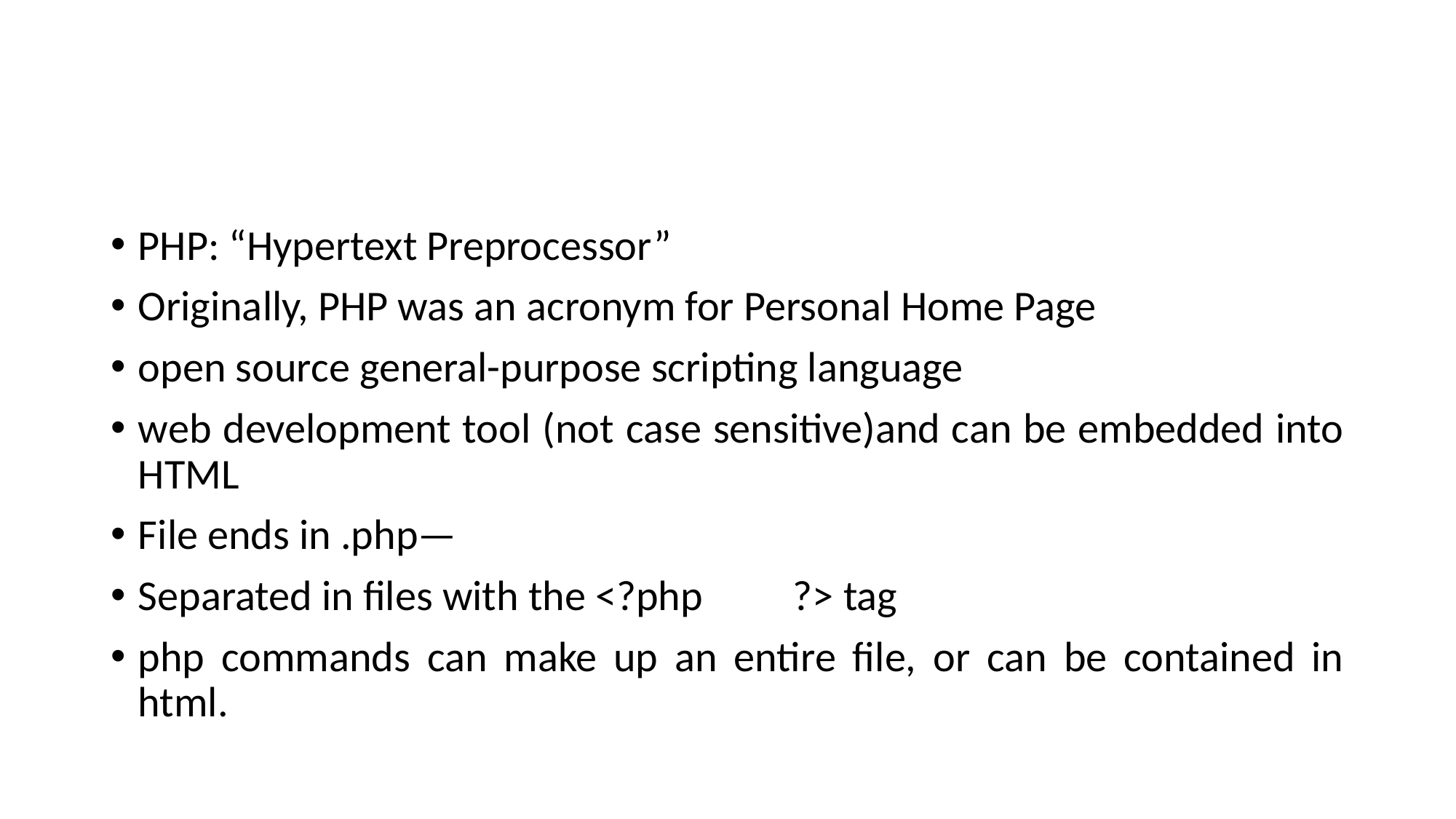

#
PHP: “Hypertext Preprocessor”
Originally, PHP was an acronym for Personal Home Page
open source general-purpose scripting language
web development tool (not case sensitive)and can be embedded into HTML
File ends in .php—
Separated in files with the <?php	?> tag
php commands can make up an entire file, or can be contained in html.